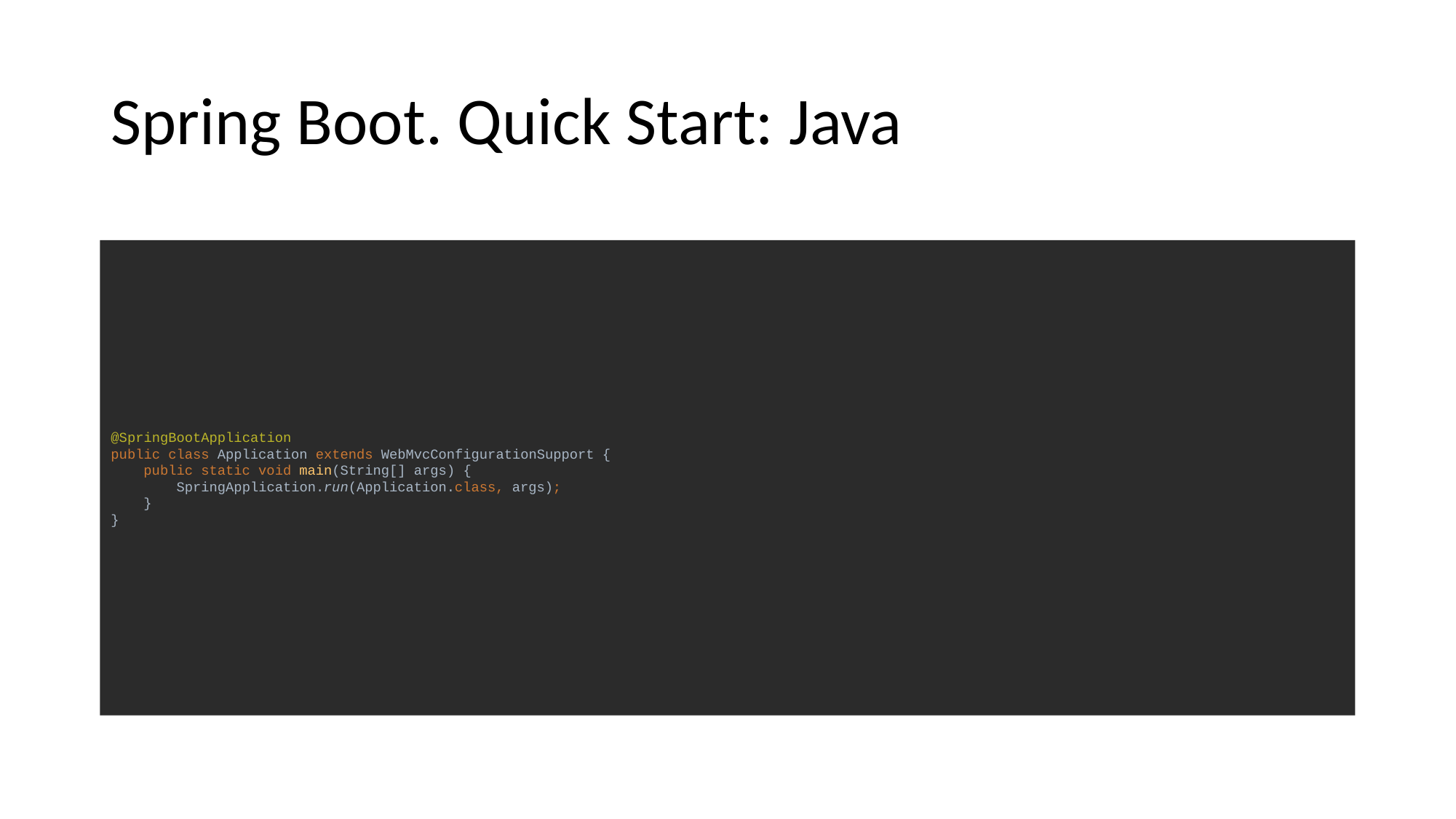

# Spring Boot. Quick Start: Java
@SpringBootApplication
public class Application extends WebMvcConfigurationSupport {
    public static void main(String[] args) {
        SpringApplication.run(Application.class, args);
    }
}